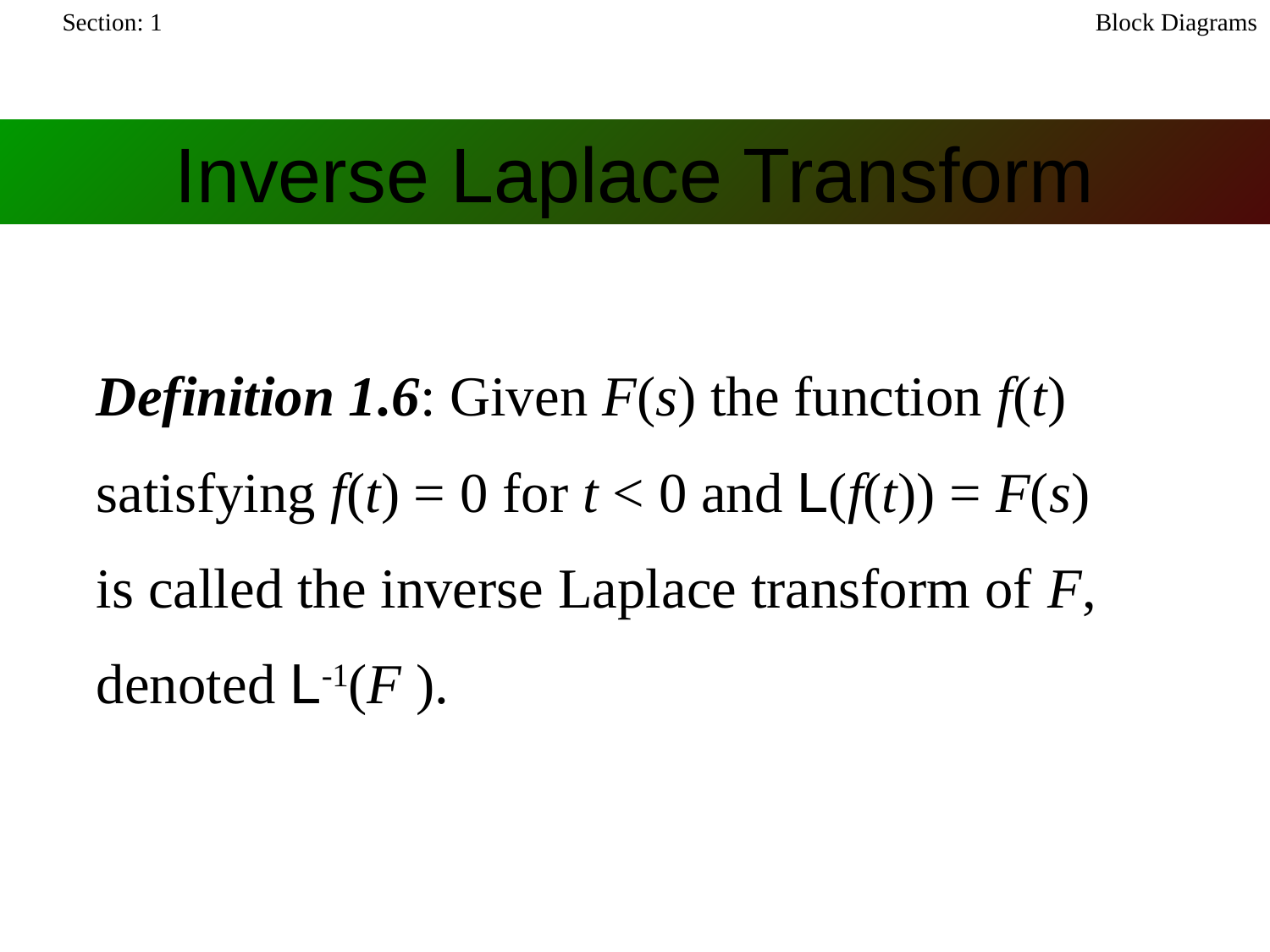

Section: 1
Block Diagrams
Inverse Laplace Transform

Definition 1.6: Given F(s) the function f(t)
satisfying f(t) = 0 for t < 0 and L(f(t)) = F(s)
is called the inverse Laplace transform of F,
denoted L-1(F ).